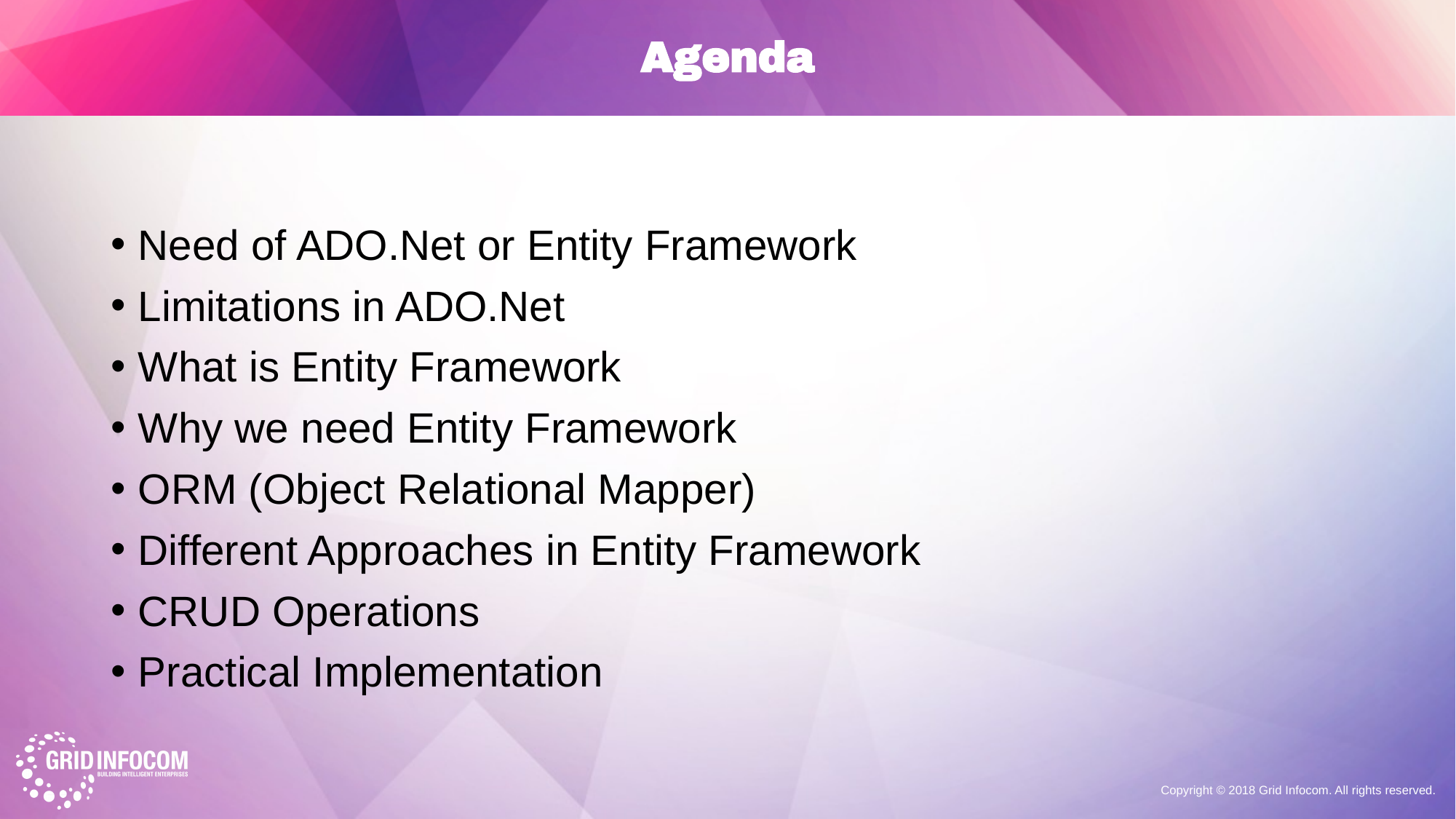

# Agenda
Need of ADO.Net or Entity Framework
Limitations in ADO.Net
What is Entity Framework
Why we need Entity Framework
ORM (Object Relational Mapper)
Different Approaches in Entity Framework
CRUD Operations
Practical Implementation